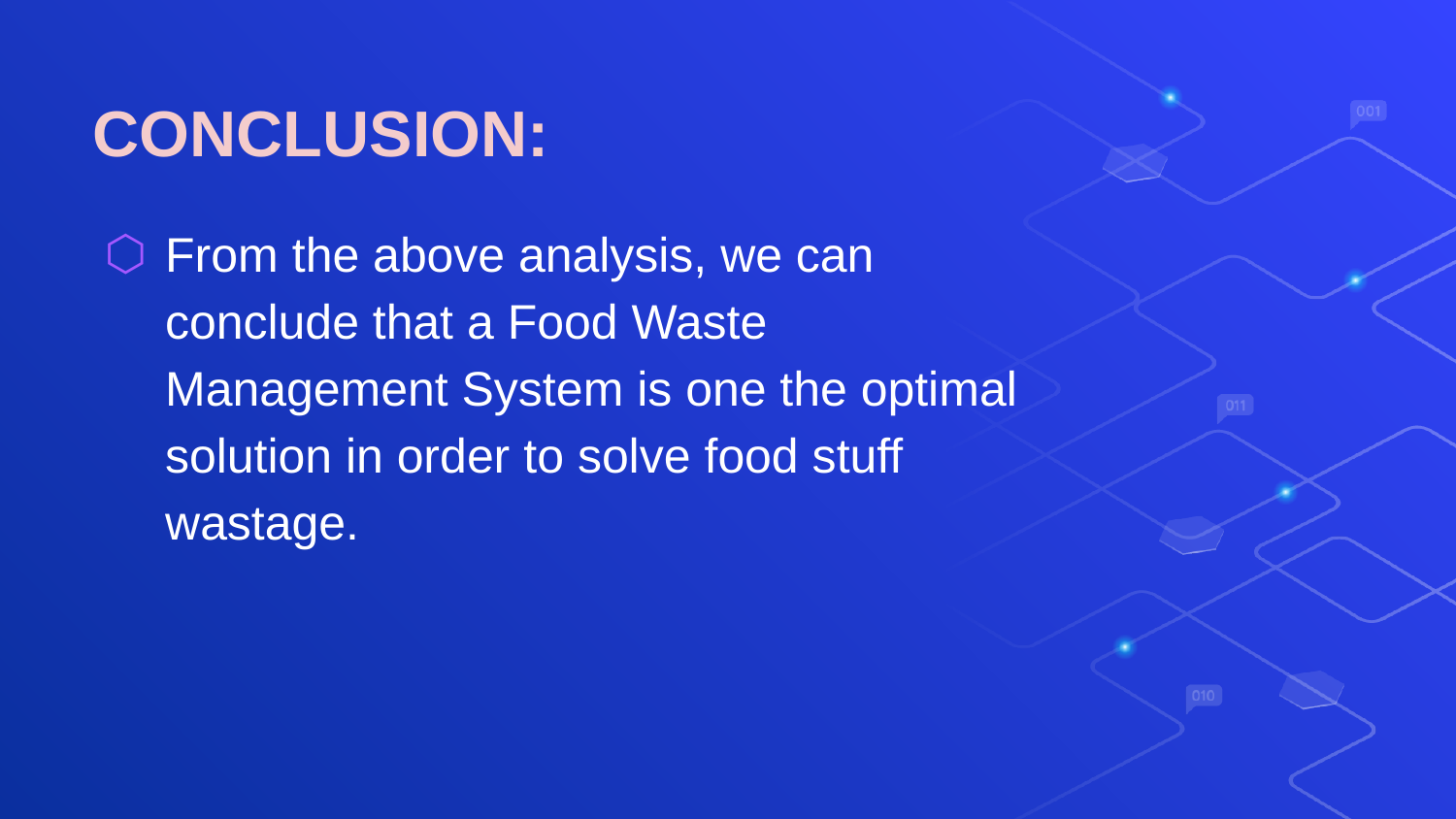

# CONCLUSION:
From the above analysis, we can conclude that a Food Waste Management System is one the optimal solution in order to solve food stuff wastage.